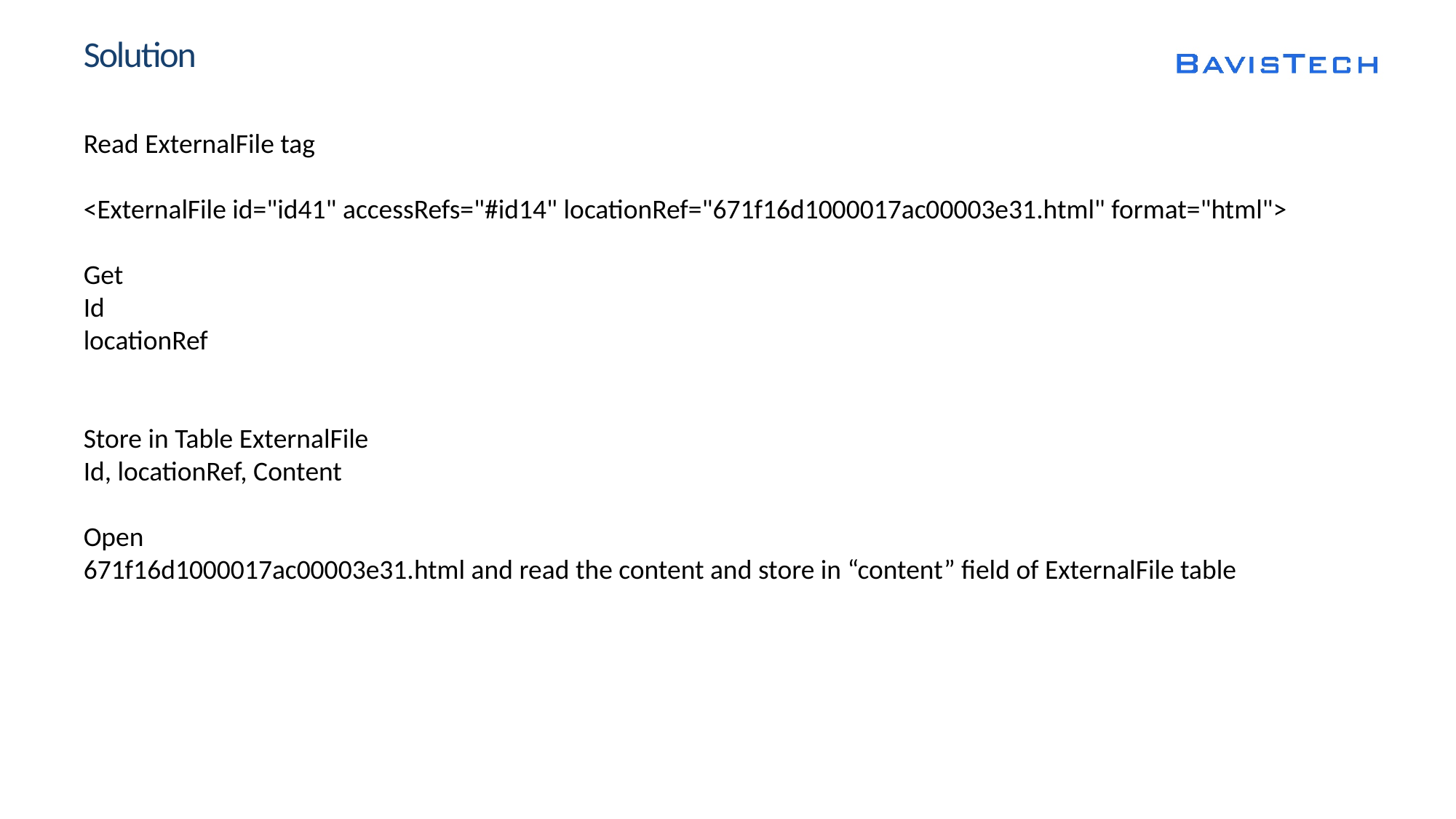

# Solution
Read ExternalFile tag

<ExternalFile id="id41" accessRefs="#id14" locationRef="671f16d1000017ac00003e31.html" format="html">

Get
Id
locationRef

Store in Table ExternalFile
Id, locationRef, Content

Open
671f16d1000017ac00003e31.html and read the content and store in “content” field of ExternalFile table